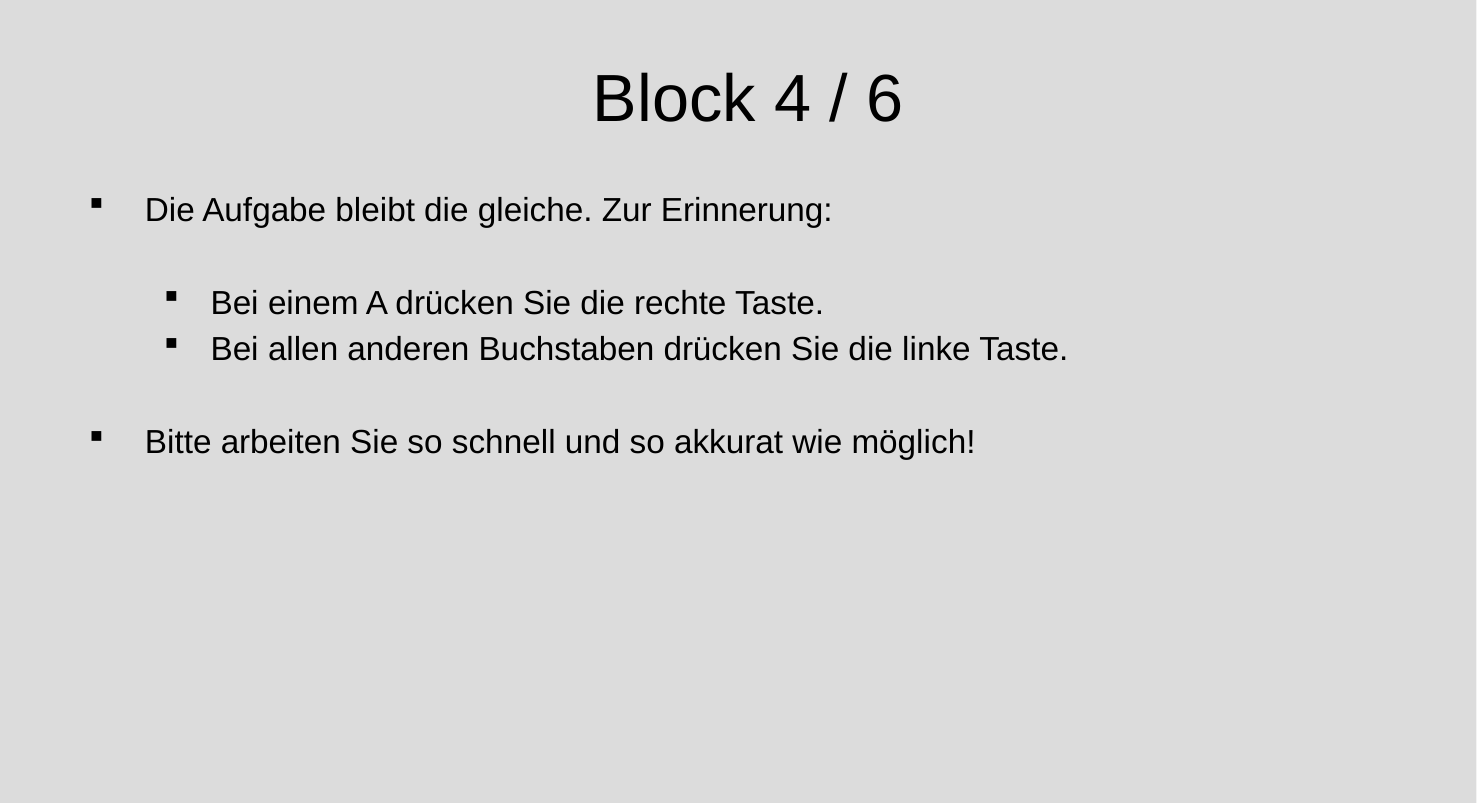

Block 4 / 6

Die Aufgabe bleibt die gleiche. Zur Erinnerung:

Bei einem A drücken Sie die rechte Taste.
Bei allen anderen Buchstaben drücken Sie die linke Taste.

Bitte arbeiten Sie so schnell und so akkurat wie möglich!